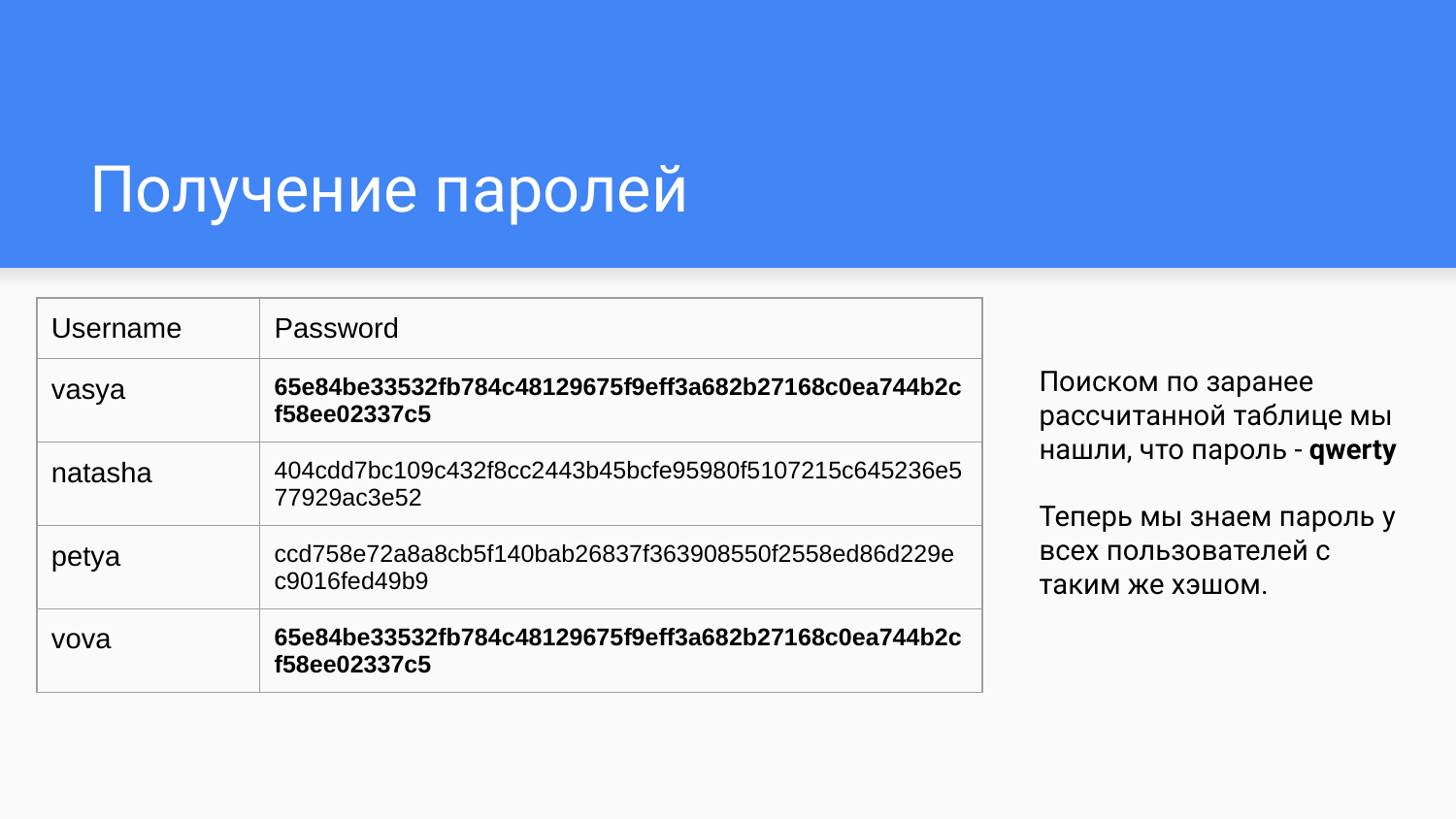

# Получение паролей
| Username | Password |
| --- | --- |
| vasya | 65e84be33532fb784c48129675f9eff3a682b27168c0ea744b2cf58ee02337c5 |
| natasha | 404cdd7bc109c432f8cc2443b45bcfe95980f5107215c645236e577929ac3e52 |
| petya | ccd758e72a8a8cb5f140bab26837f363908550f2558ed86d229ec9016fed49b9 |
| vova | 65e84be33532fb784c48129675f9eff3a682b27168c0ea744b2cf58ee02337c5 |
Поиском по заранее рассчитанной таблице мы нашли, что пароль - qwerty

Теперь мы знаем пароль у всех пользователей с таким же хэшом.